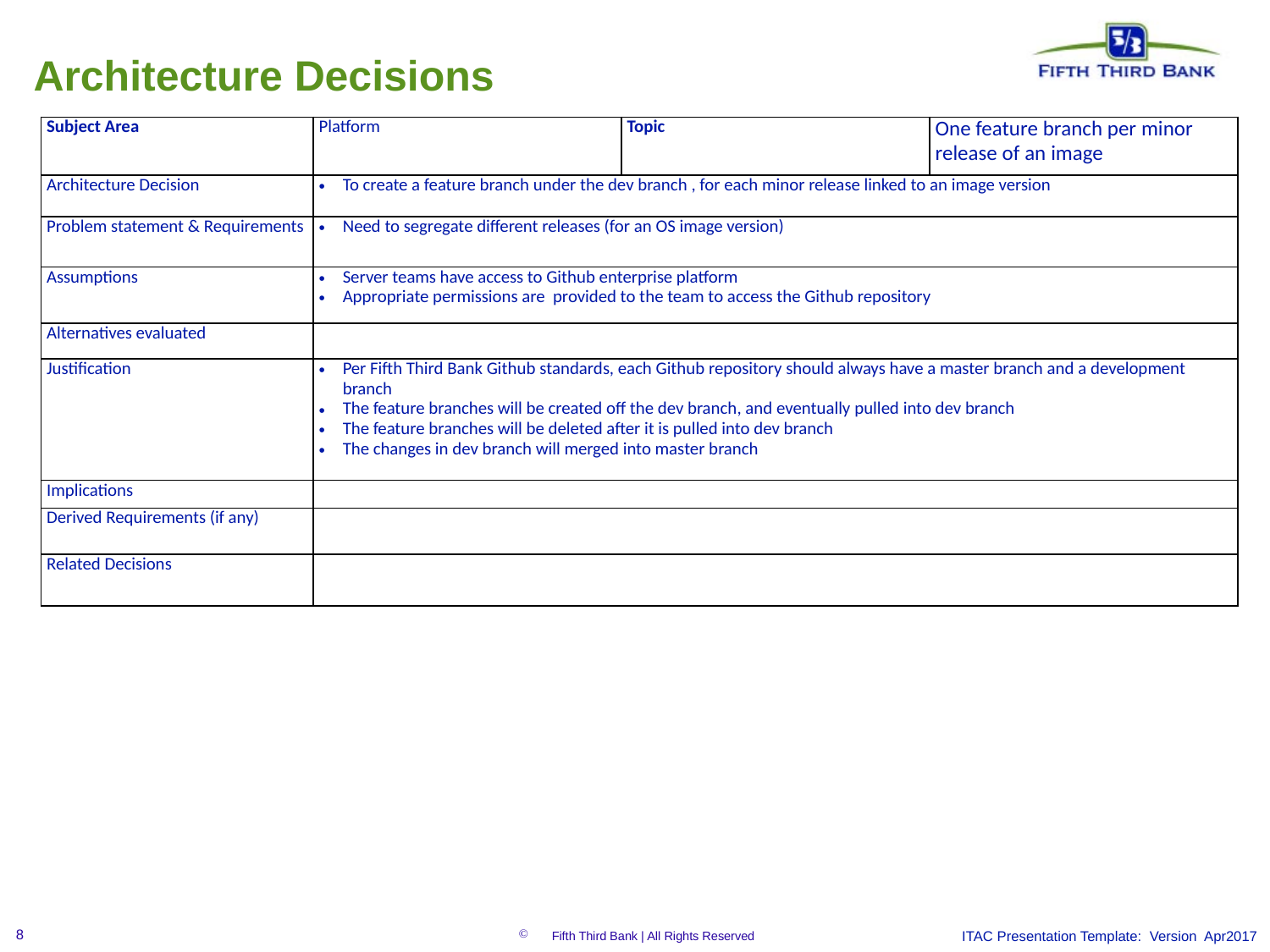

Architecture Decisions
| Subject Area | Platform | Topic | One feature branch per minor release of an image |
| --- | --- | --- | --- |
| Architecture Decision | To create a feature branch under the dev branch , for each minor release linked to an image version |  |  |
| Problem statement & Requirements | Need to segregate different releases (for an OS image version) |  |  |
| Assumptions | Server teams have access to Github enterprise platform Appropriate permissions are provided to the team to access the Github repository |  |  |
| Alternatives evaluated |  |  |  |
| Justification | Per Fifth Third Bank Github standards, each Github repository should always have a master branch and a development branch The feature branches will be created off the dev branch, and eventually pulled into dev branch The feature branches will be deleted after it is pulled into dev branch The changes in dev branch will merged into master branch |  |  |
| Implications |  |  |  |
| Derived Requirements (if any) |  |  |  |
| Related Decisions |  |  |  |
ITAC Presentation Template:  Version  Apr2017